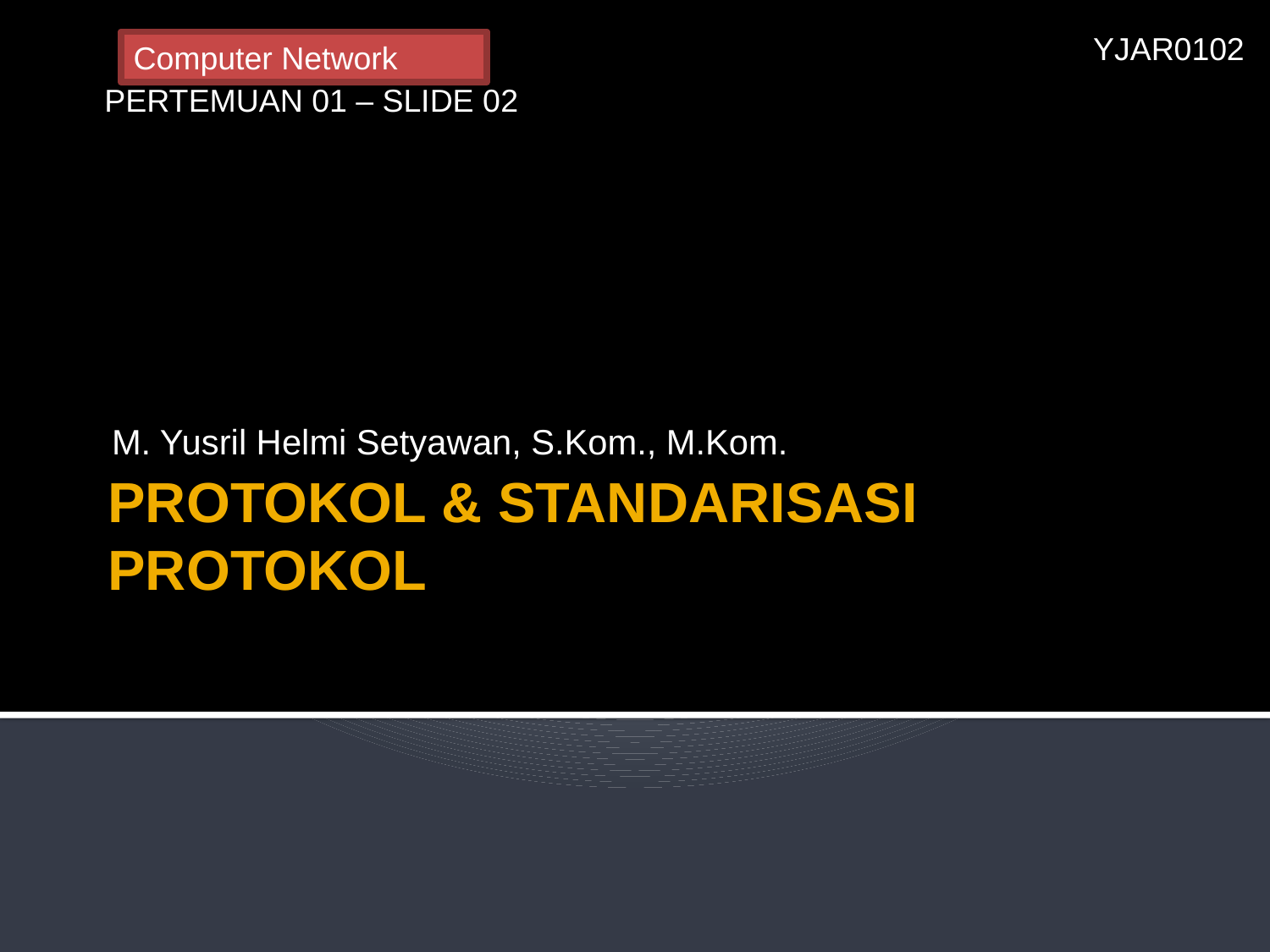

YJAR0102
Computer Network
PERTEMUAN 01 – SLIDE 02
M. Yusril Helmi Setyawan, S.Kom., M.Kom.
# PROTOKOL & STANDARISASI PROTOKOL